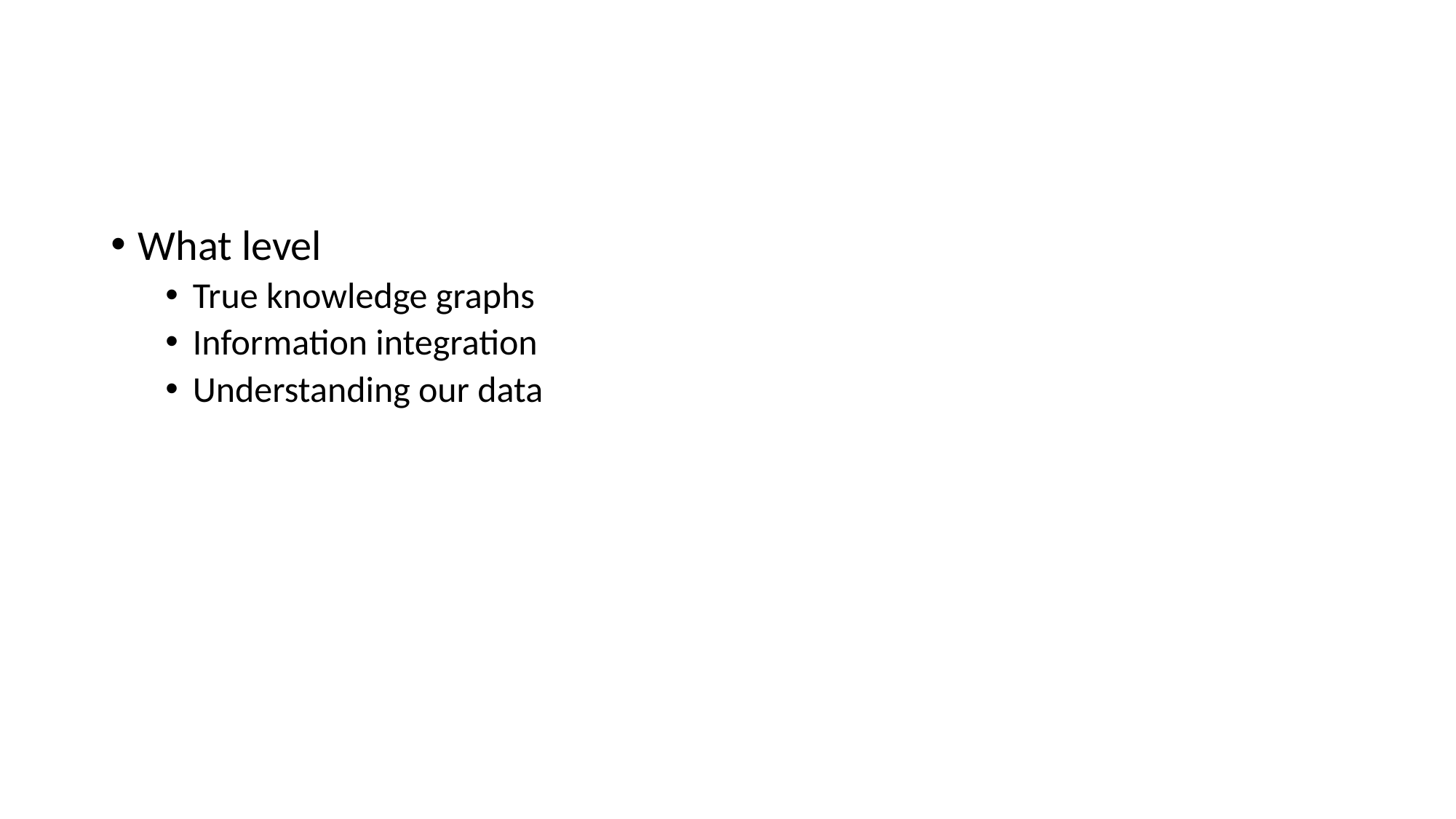

#
What level
True knowledge graphs
Information integration
Understanding our data